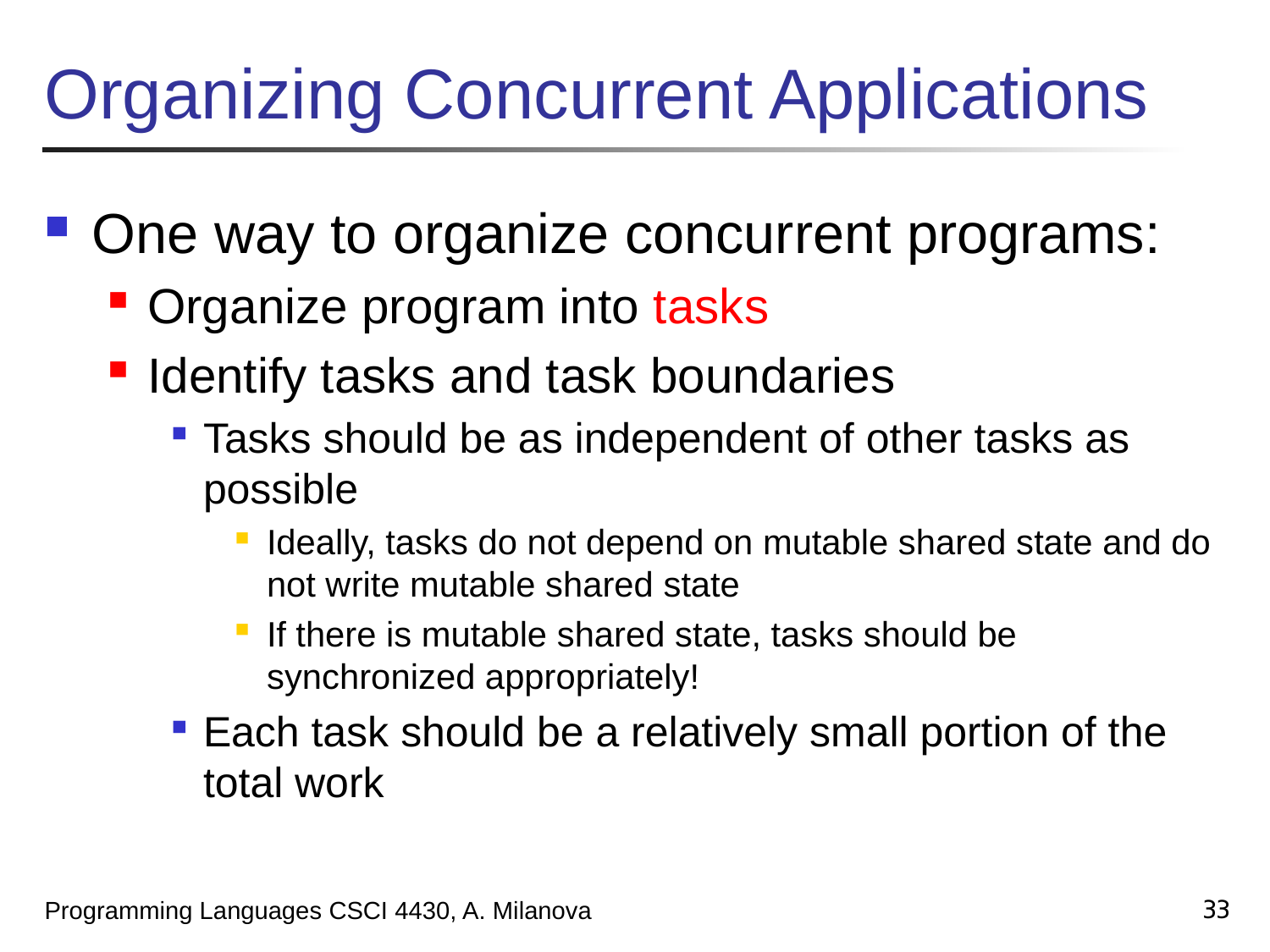

# Organizing Concurrent Applications
One way to organize concurrent programs:
Organize program into tasks
Identify tasks and task boundaries
Tasks should be as independent of other tasks as possible
Ideally, tasks do not depend on mutable shared state and do not write mutable shared state
If there is mutable shared state, tasks should be synchronized appropriately!
Each task should be a relatively small portion of the total work
33
Programming Languages CSCI 4430, A. Milanova